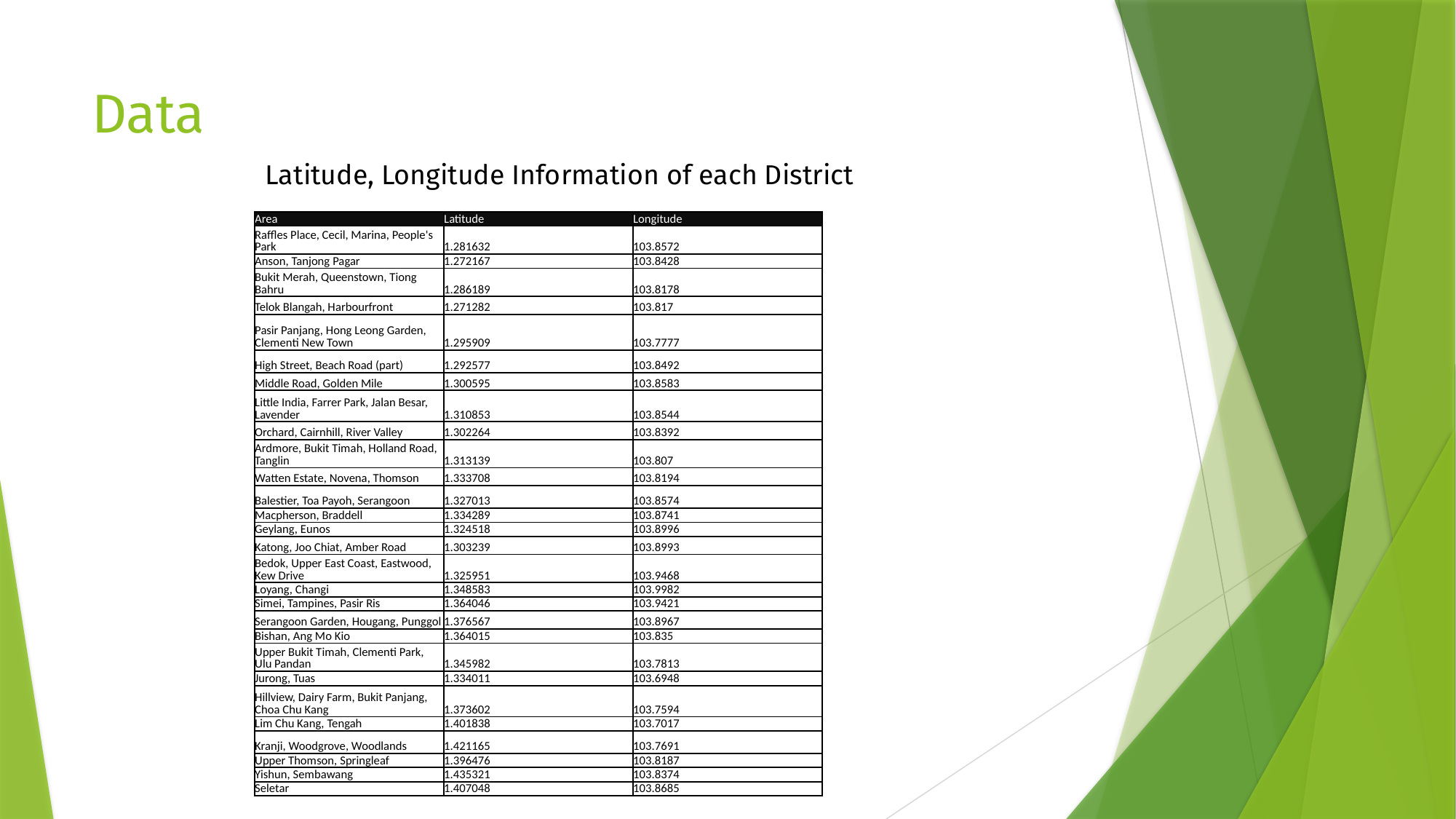

# Data
Latitude, Longitude Information of each District
| Area | Latitude | Longitude |
| --- | --- | --- |
| Raffles Place, Cecil, Marina, People's Park | 1.281632 | 103.8572 |
| Anson, Tanjong Pagar | 1.272167 | 103.8428 |
| Bukit Merah, Queenstown, Tiong Bahru | 1.286189 | 103.8178 |
| Telok Blangah, Harbourfront | 1.271282 | 103.817 |
| Pasir Panjang, Hong Leong Garden, Clementi New Town | 1.295909 | 103.7777 |
| High Street, Beach Road (part) | 1.292577 | 103.8492 |
| Middle Road, Golden Mile | 1.300595 | 103.8583 |
| Little India, Farrer Park, Jalan Besar, Lavender | 1.310853 | 103.8544 |
| Orchard, Cairnhill, River Valley | 1.302264 | 103.8392 |
| Ardmore, Bukit Timah, Holland Road, Tanglin | 1.313139 | 103.807 |
| Watten Estate, Novena, Thomson | 1.333708 | 103.8194 |
| Balestier, Toa Payoh, Serangoon | 1.327013 | 103.8574 |
| Macpherson, Braddell | 1.334289 | 103.8741 |
| Geylang, Eunos | 1.324518 | 103.8996 |
| Katong, Joo Chiat, Amber Road | 1.303239 | 103.8993 |
| Bedok, Upper East Coast, Eastwood, Kew Drive | 1.325951 | 103.9468 |
| Loyang, Changi | 1.348583 | 103.9982 |
| Simei, Tampines, Pasir Ris | 1.364046 | 103.9421 |
| Serangoon Garden, Hougang, Punggol | 1.376567 | 103.8967 |
| Bishan, Ang Mo Kio | 1.364015 | 103.835 |
| Upper Bukit Timah, Clementi Park, Ulu Pandan | 1.345982 | 103.7813 |
| Jurong, Tuas | 1.334011 | 103.6948 |
| Hillview, Dairy Farm, Bukit Panjang, Choa Chu Kang | 1.373602 | 103.7594 |
| Lim Chu Kang, Tengah | 1.401838 | 103.7017 |
| Kranji, Woodgrove, Woodlands | 1.421165 | 103.7691 |
| Upper Thomson, Springleaf | 1.396476 | 103.8187 |
| Yishun, Sembawang | 1.435321 | 103.8374 |
| Seletar | 1.407048 | 103.8685 |